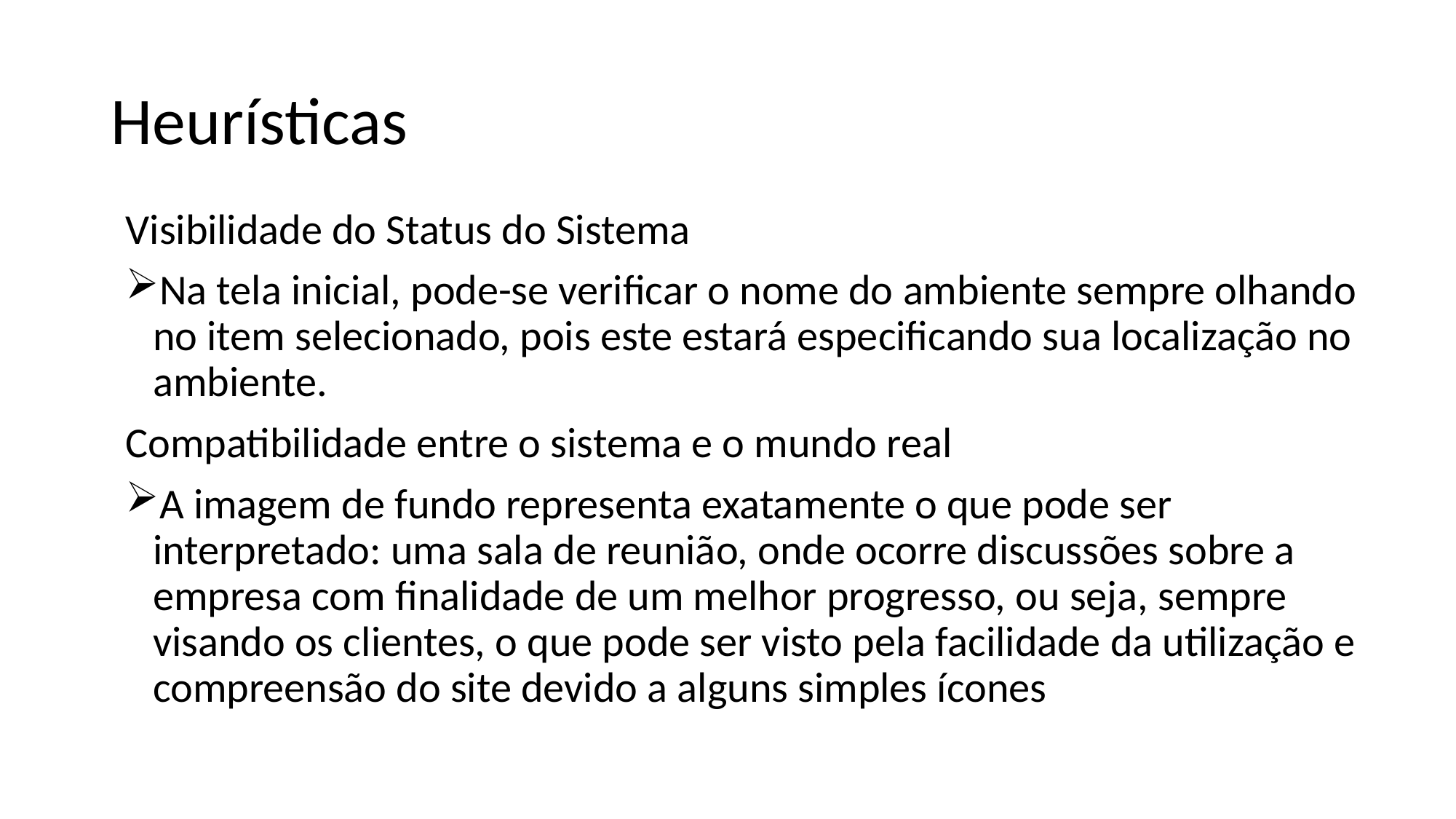

# Heurísticas
Visibilidade do Status do Sistema
Na tela inicial, pode-se verificar o nome do ambiente sempre olhando no item selecionado, pois este estará especificando sua localização no ambiente.
Compatibilidade entre o sistema e o mundo real
A imagem de fundo representa exatamente o que pode ser interpretado: uma sala de reunião, onde ocorre discussões sobre a empresa com finalidade de um melhor progresso, ou seja, sempre visando os clientes, o que pode ser visto pela facilidade da utilização e compreensão do site devido a alguns simples ícones